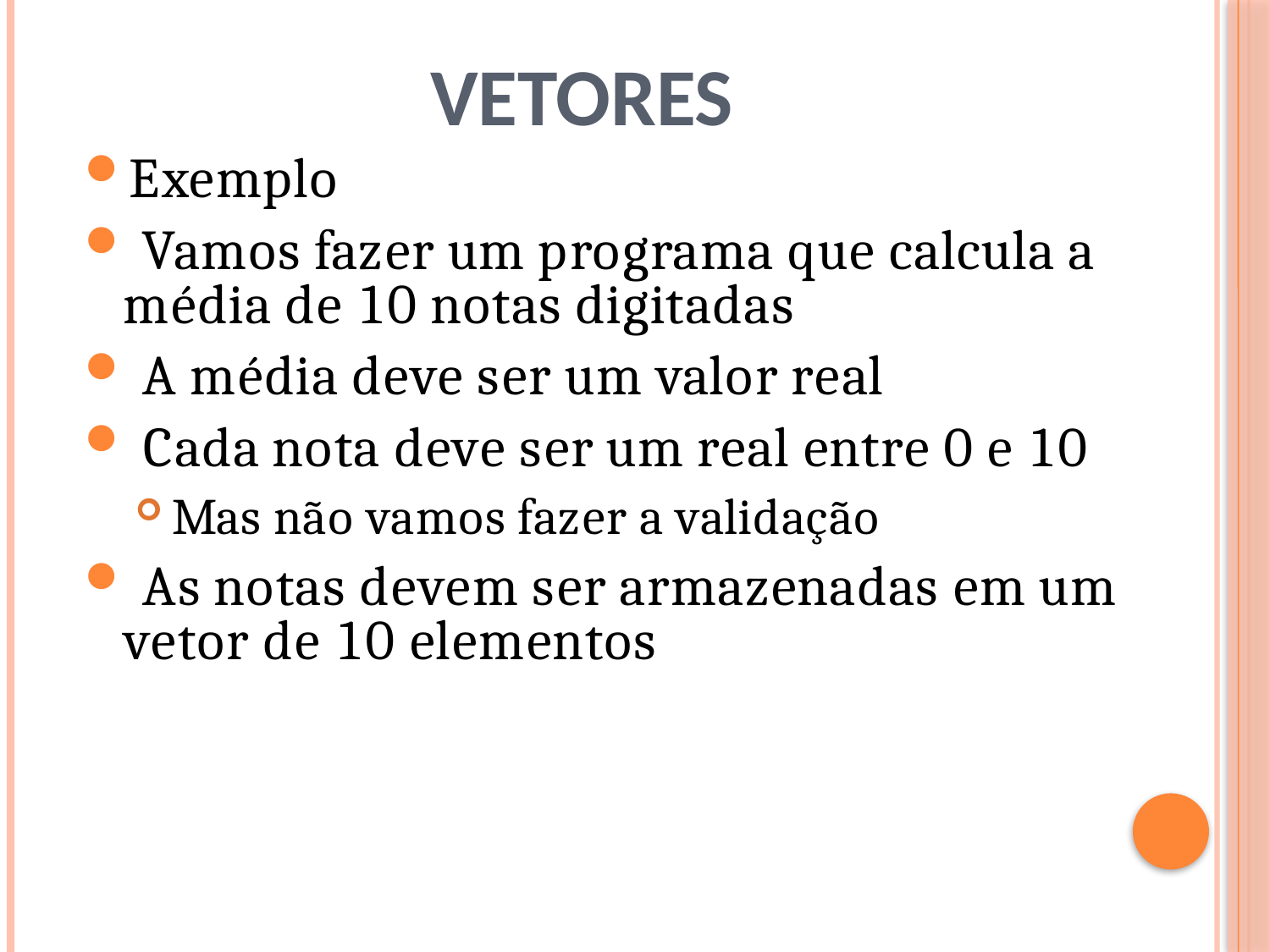

# Vetores
Exemplo
 Vamos fazer um programa que calcula a
média de 10 notas digitadas
 A média deve ser um valor real
 Cada nota deve ser um real entre 0 e 10
 Mas não vamos fazer a validação
 As notas devem ser armazenadas em um
vetor de 10 elementos